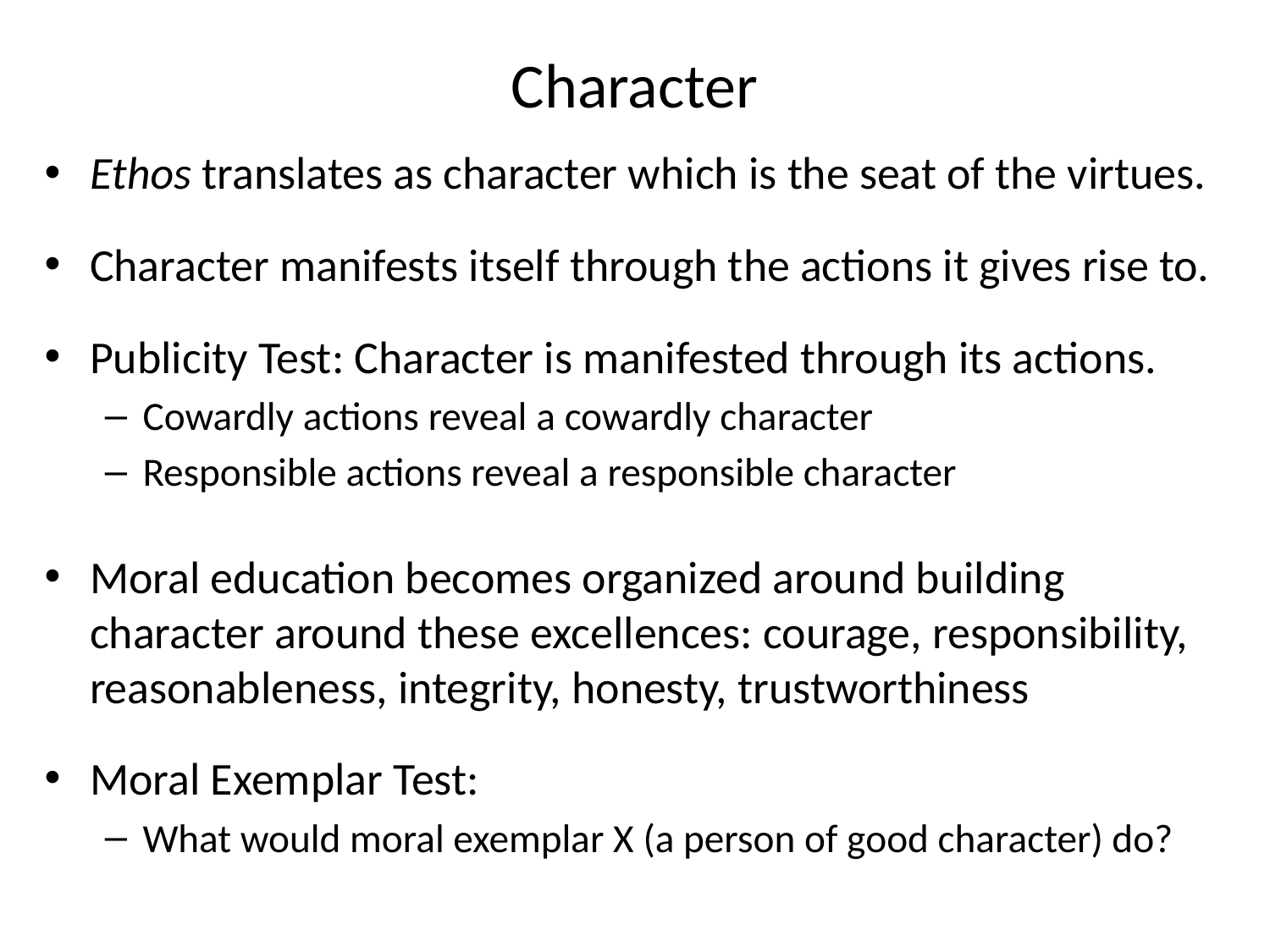

# Character
Ethos translates as character which is the seat of the virtues.

Character manifests itself through the actions it gives rise to.

Publicity Test: Character is manifested through its actions.
Cowardly actions reveal a cowardly character
Responsible actions reveal a responsible character

Moral education becomes organized around building character around these excellences: courage, responsibility, reasonableness, integrity, honesty, trustworthiness

Moral Exemplar Test:
What would moral exemplar X (a person of good character) do?